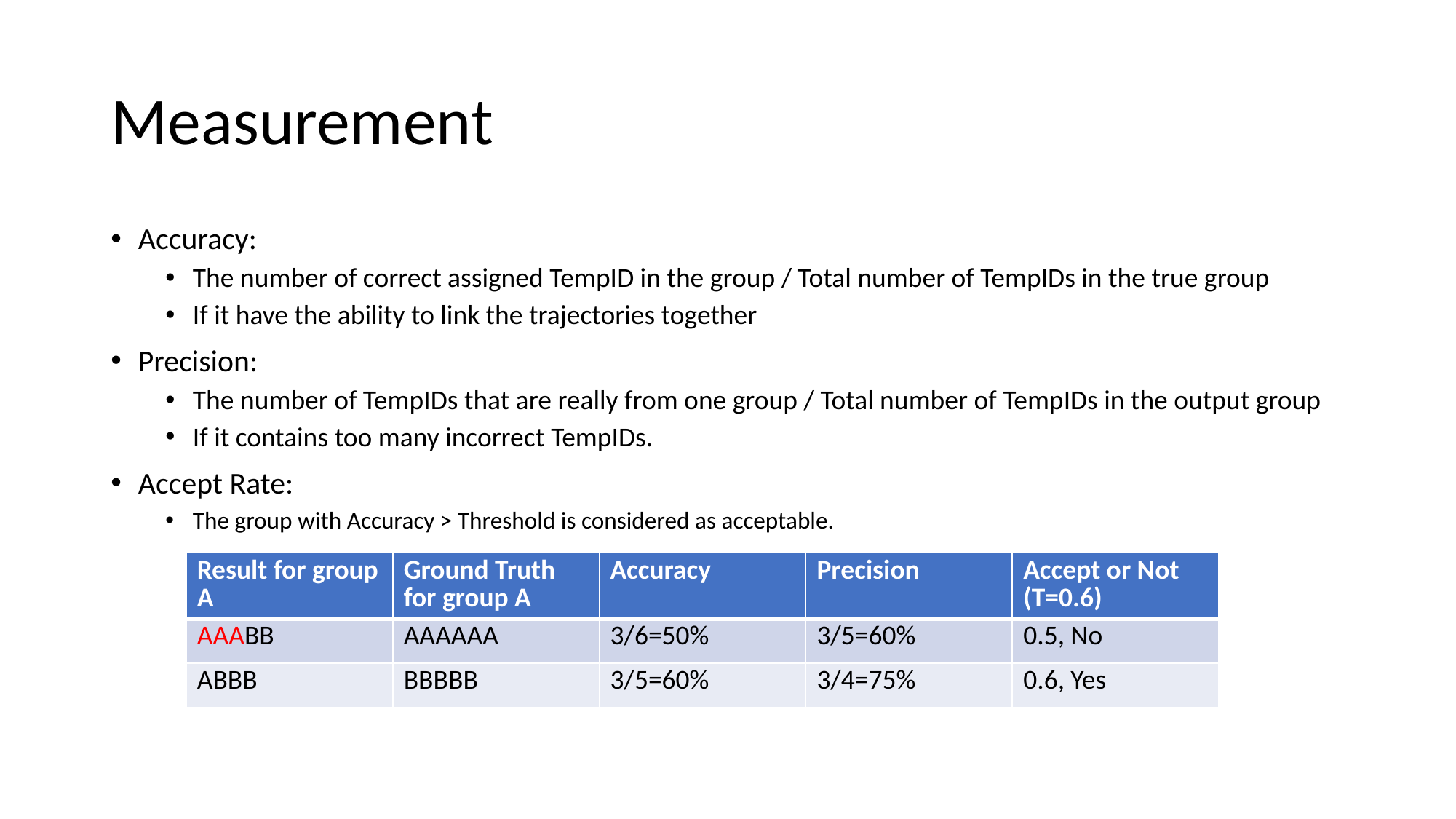

# Measurement
Accuracy:
The number of correct assigned TempID in the group / Total number of TempIDs in the true group
If it have the ability to link the trajectories together
Precision:
The number of TempIDs that are really from one group / Total number of TempIDs in the output group
If it contains too many incorrect TempIDs.
Accept Rate:
The group with Accuracy > Threshold is considered as acceptable.

| Result for group A | Ground Truth for group A | Accuracy | Precision | Accept or Not (T=0.6) |
| --- | --- | --- | --- | --- |
| AAABB | AAAAAA | 3/6=50% | 3/5=60% | 0.5, No |
| ABBB | BBBBB | 3/5=60% | 3/4=75% | 0.6, Yes |